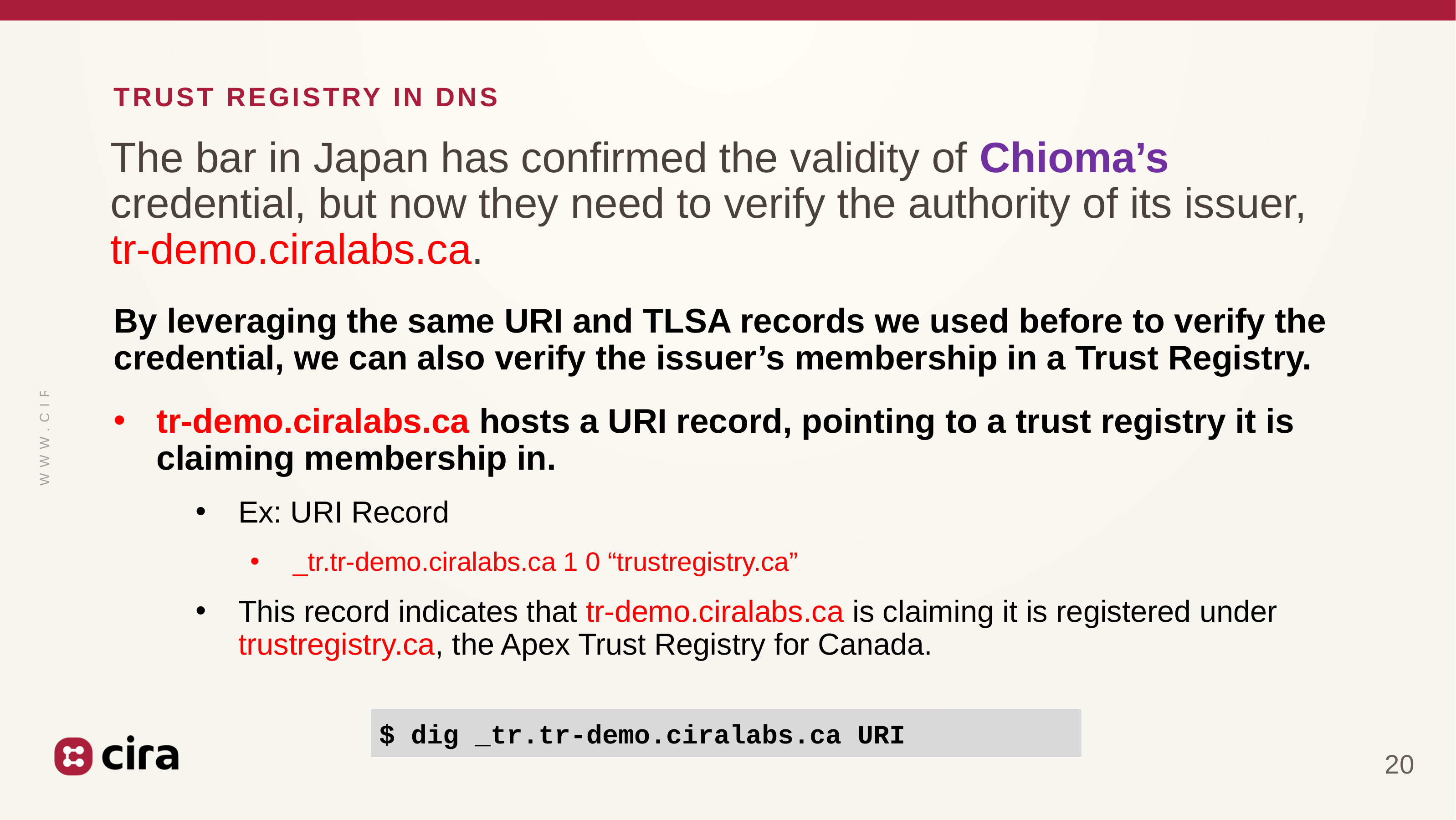

# Trust Registry IN DNS
The bar in Japan has confirmed the validity of Chioma’s credential, but now they need to verify the authority of its issuer, tr-demo.ciralabs.ca.
By leveraging the same URI and TLSA records we used before to verify the credential, we can also verify the issuer’s membership in a Trust Registry.
tr-demo.ciralabs.ca hosts a URI record, pointing to a trust registry it is claiming membership in.
Ex: URI Record
_tr.tr-demo.ciralabs.ca 1 0 “trustregistry.ca”
This record indicates that tr-demo.ciralabs.ca is claiming it is registered under trustregistry.ca, the Apex Trust Registry for Canada.
$ dig _tr.tr-demo.ciralabs.ca URI